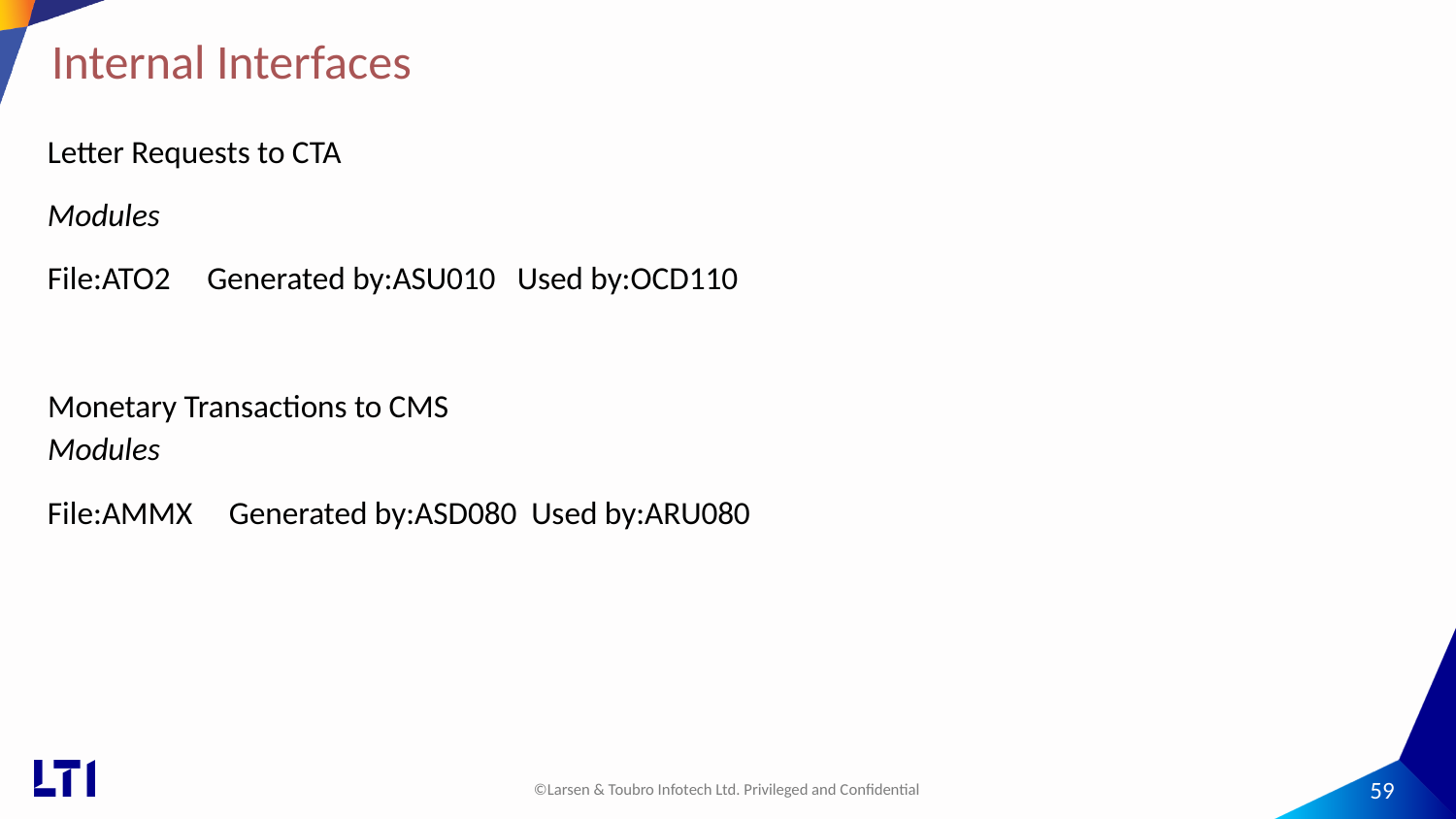

# Internal Interfaces
Letter Requests to CTA
Modules
File:ATO2     Generated by:ASU010   Used by:OCD110

Monetary Transactions to CMS
Modules
File:AMMX     Generated by:ASD080  Used by:ARU080